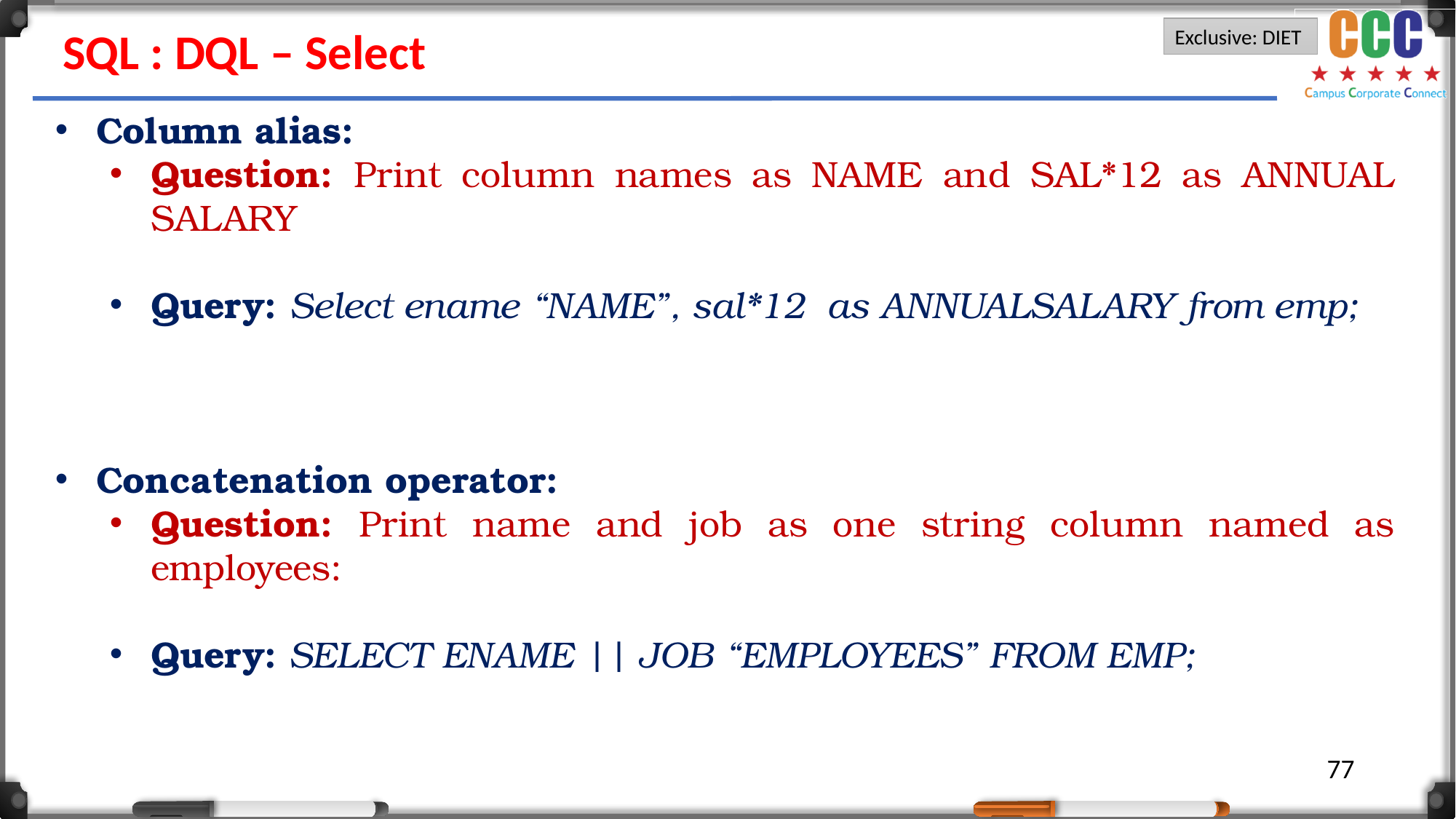

SQL : DQL – Select
Column alias:
Question: Print column names as NAME and SAL*12 as ANNUAL SALARY

Query: Select ename “NAME”, sal*12  as ANNUALSALARY from emp;

Concatenation operator:
Question: Print name and job as one string column named as employees:

Query: SELECT ENAME || JOB “EMPLOYEES” FROM EMP;